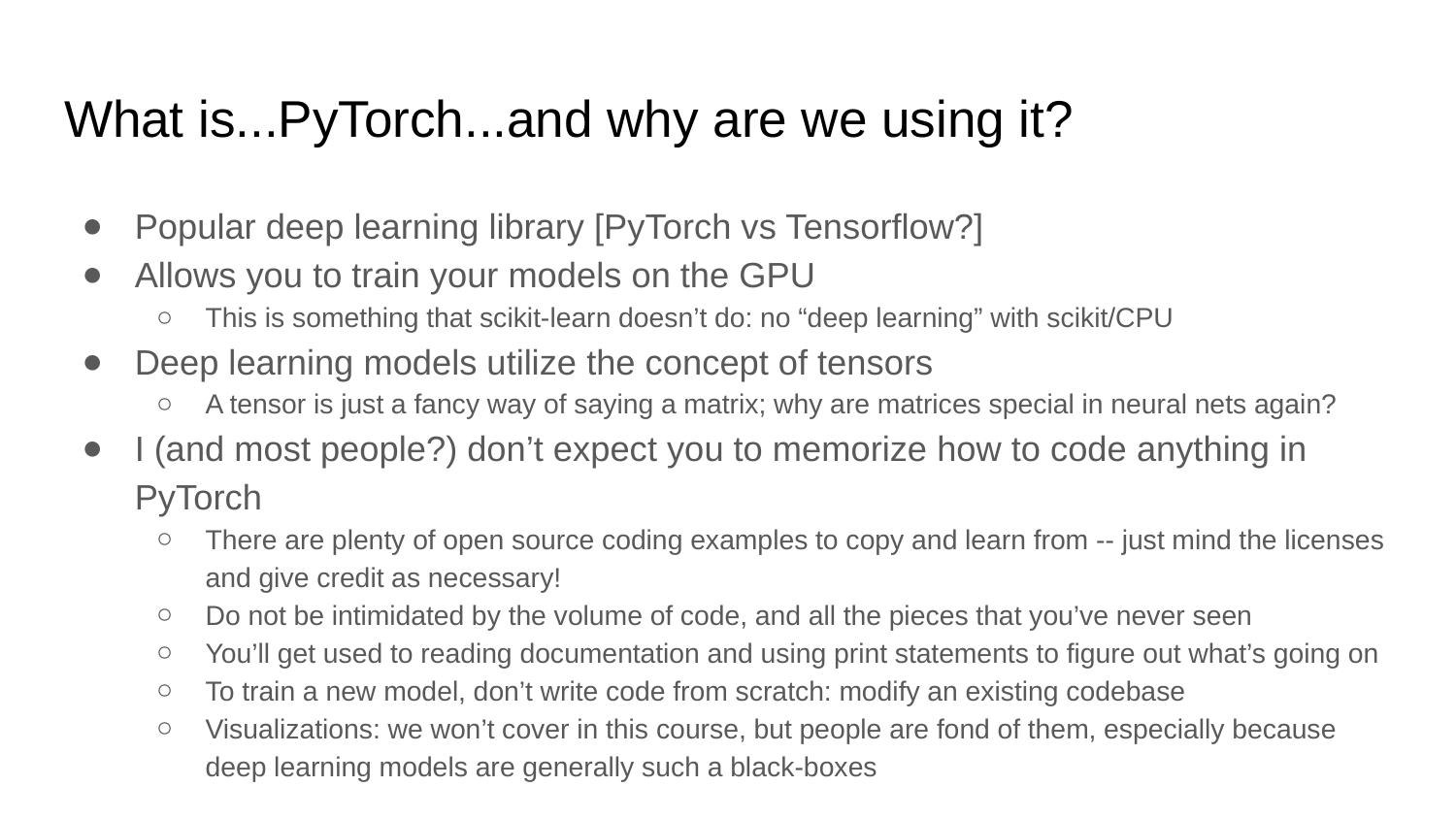

# What is...PyTorch...and why are we using it?
Popular deep learning library [PyTorch vs Tensorflow?]
Allows you to train your models on the GPU
This is something that scikit-learn doesn’t do: no “deep learning” with scikit/CPU
Deep learning models utilize the concept of tensors
A tensor is just a fancy way of saying a matrix; why are matrices special in neural nets again?
I (and most people?) don’t expect you to memorize how to code anything in PyTorch
There are plenty of open source coding examples to copy and learn from -- just mind the licenses and give credit as necessary!
Do not be intimidated by the volume of code, and all the pieces that you’ve never seen
You’ll get used to reading documentation and using print statements to figure out what’s going on
To train a new model, don’t write code from scratch: modify an existing codebase
Visualizations: we won’t cover in this course, but people are fond of them, especially because deep learning models are generally such a black-boxes